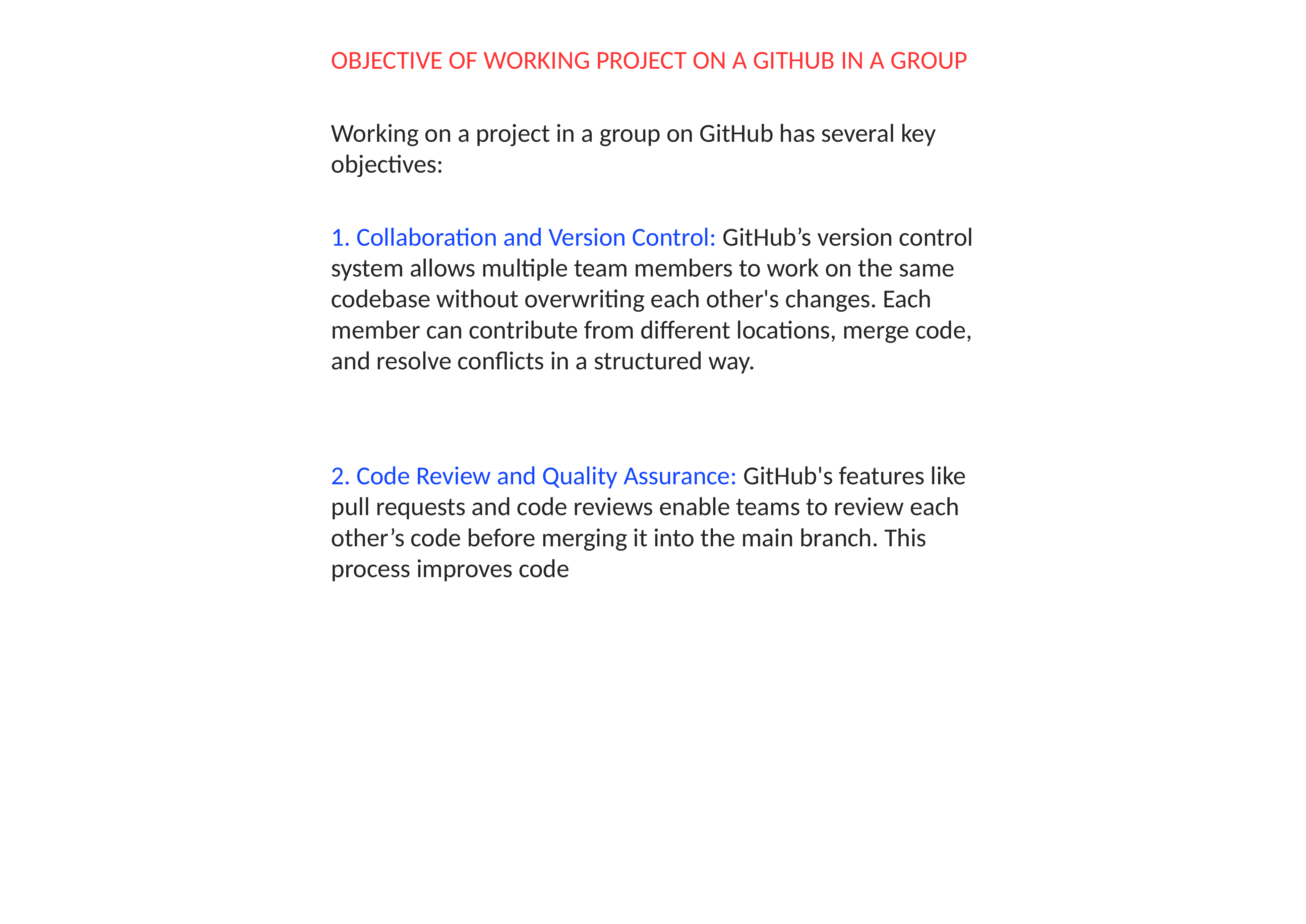

OBJECTIVE OF WORKING PROJECT ON A GITHUB IN A GROUP

Working on a project in a group on GitHub has several key objectives:

1. Collaboration and Version Control: GitHub’s version control system allows multiple team members to work on the same codebase without overwriting each other's changes. Each member can contribute from different locations, merge code, and resolve conflicts in a structured way.

2. Code Review and Quality Assurance: GitHub's features like pull requests and code reviews enable teams to review each other’s code before merging it into the main branch. This process improves code